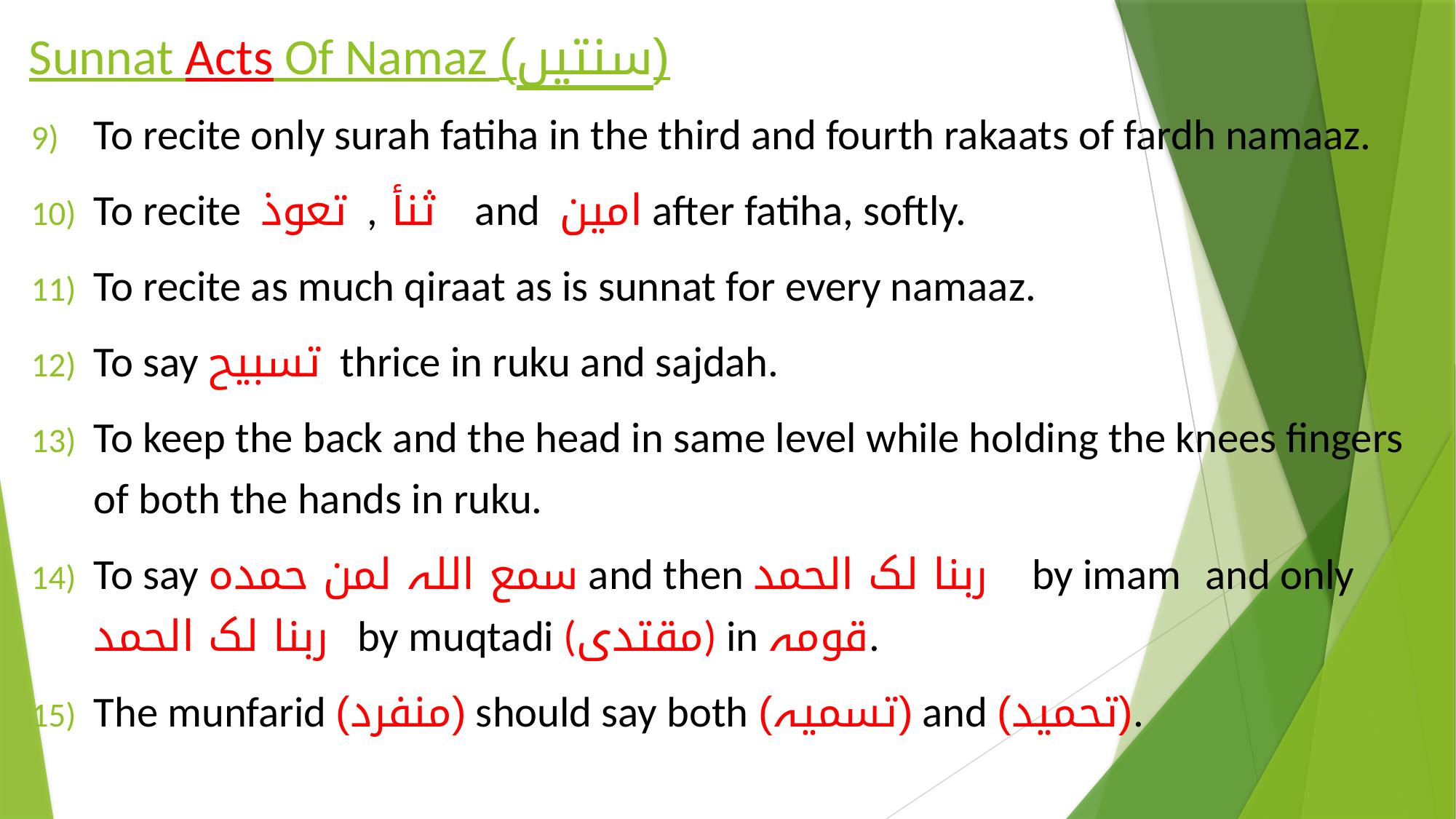

# Sunnat Acts Of Namaz (سنتیں)
To recite only surah fatiha in the third and fourth rakaats of fardh namaaz.
To recite  ثنأ ,  تعوذ   and  امین after fatiha, softly.
To recite as much qiraat as is sunnat for every namaaz.
To say تسبیح  thrice in ruku and sajdah.
To keep the back and the head in same level while holding the knees fingers of both the hands in ruku.
To say سمع اللہ لمن حمدہ and then ربنا لک الحمد   by imam  and only ربنا لک الحمد  by muqtadi (مقتدی) in قومہ.
The munfarid (منفرد) should say both (تسمیہ) and (تحمید).